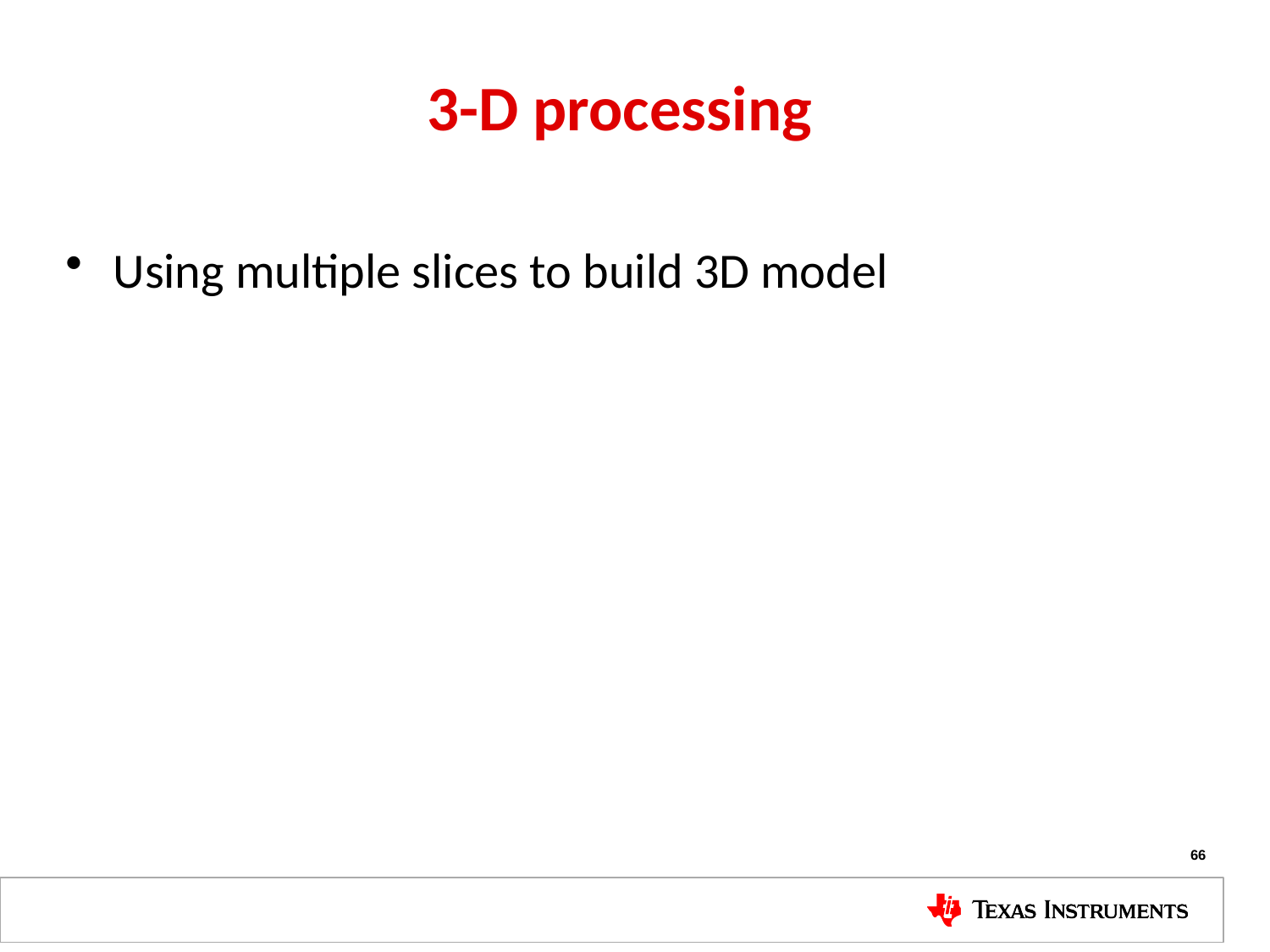

# 3-D processing
Using multiple slices to build 3D model
66